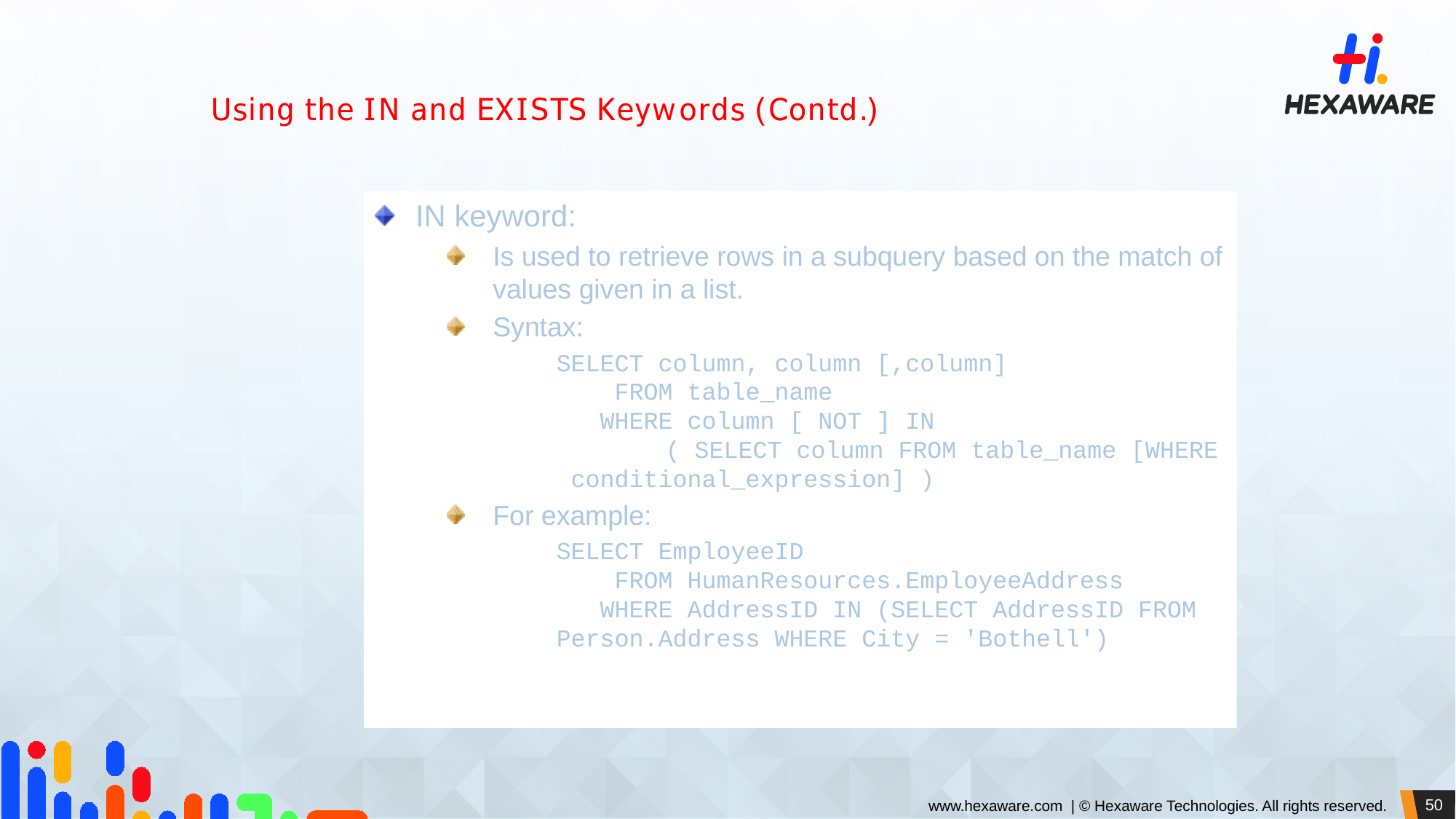

Using the IN and EXISTS Keywords (Contd.)
IN keyword:
Is used to retrieve rows in a subquery based on the match of values given in a list.
Syntax:
	SELECT column, column [,column]		     FROM table_name 				    WHERE column [ NOT ] IN 				( SELECT column FROM table_name [WHERE  conditional_expression] )
For example:
	SELECT EmployeeID 				     FROM HumanResources.EmployeeAddress 	    WHERE AddressID IN (SELECT AddressID FROM Person.Address WHERE City = 'Bothell')